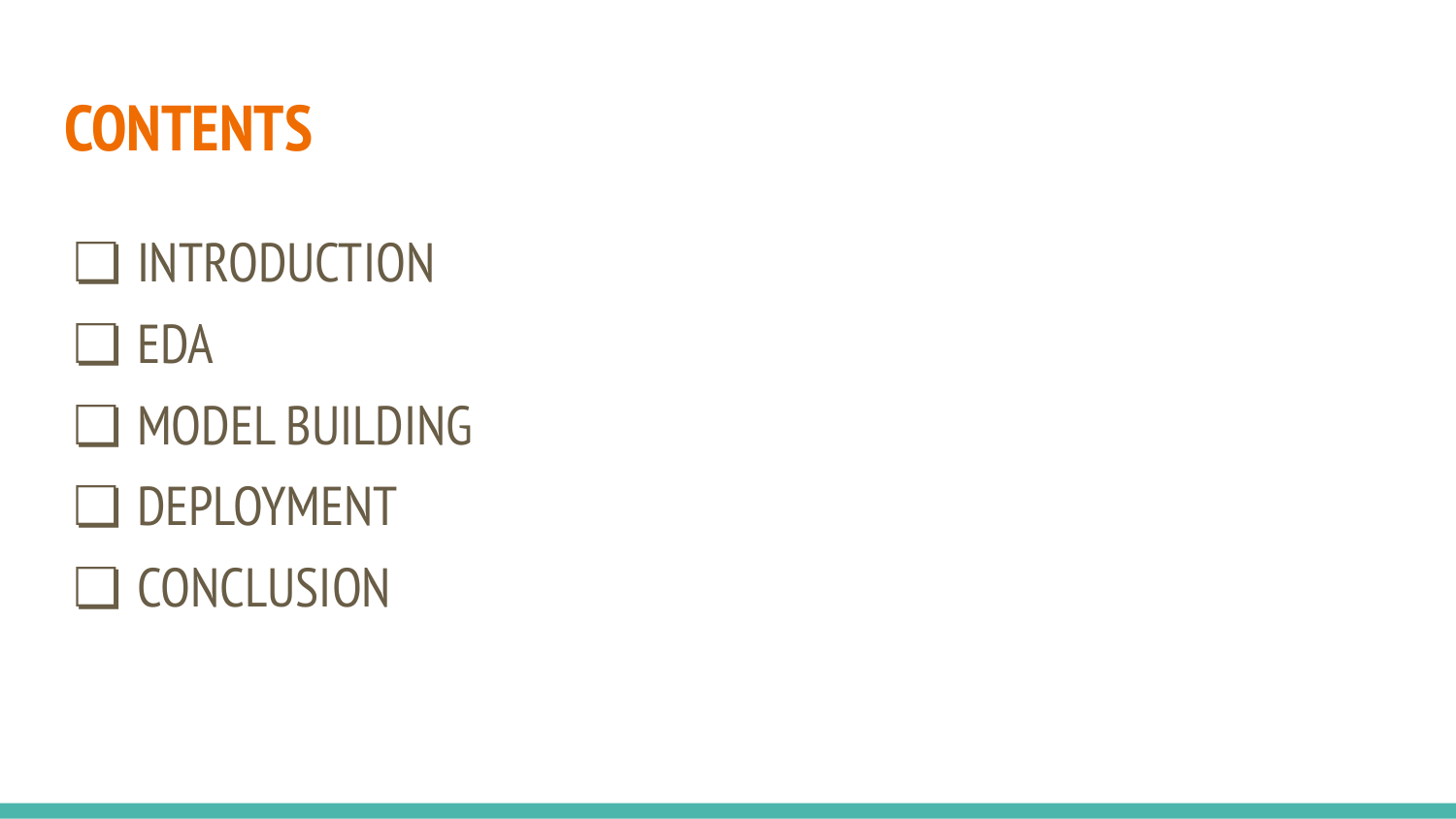

# CONTENTS
INTRODUCTION
EDA
MODEL BUILDING
DEPLOYMENT
CONCLUSION